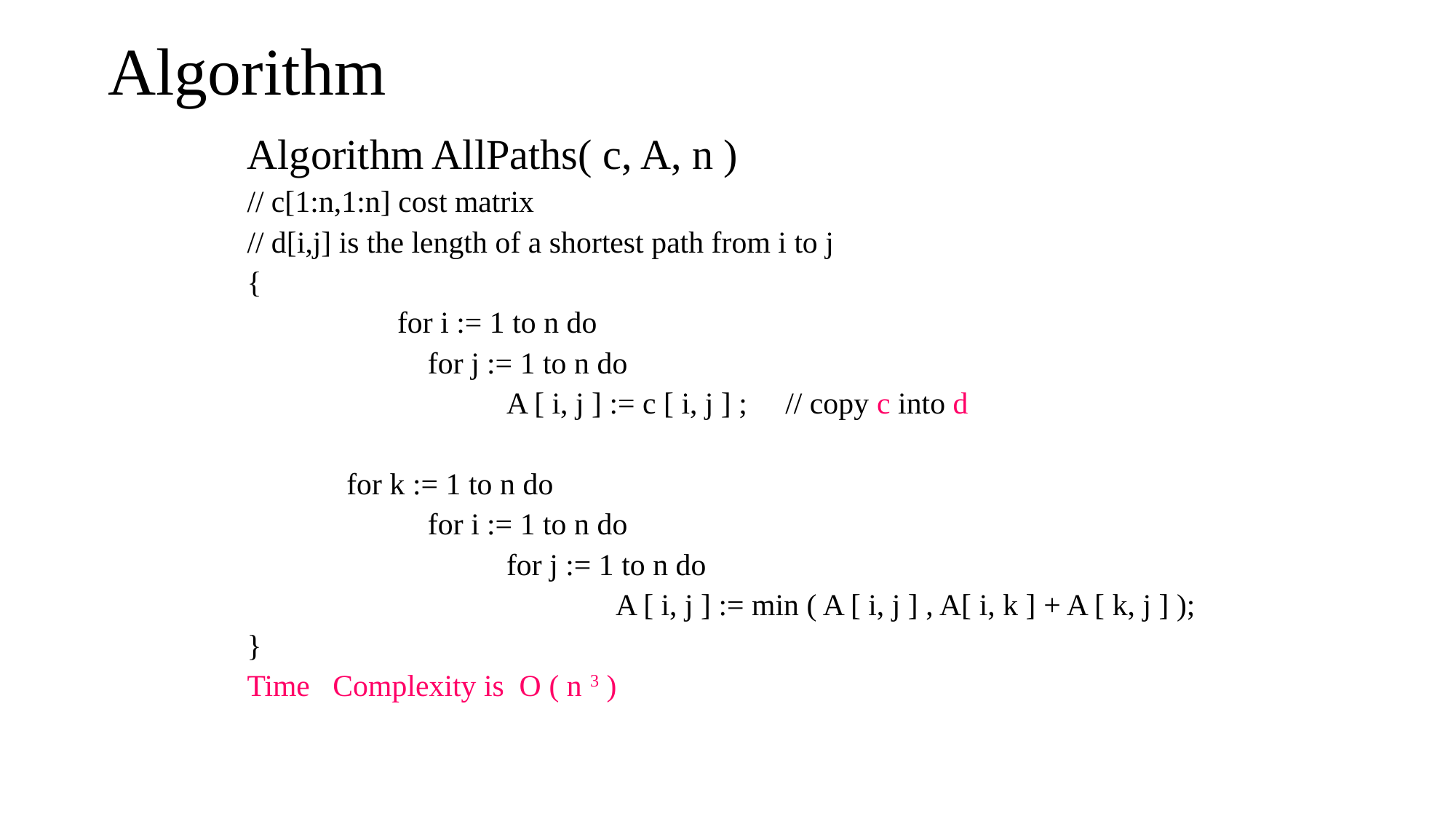

# Algorithm
Algorithm AllPaths( c, A, n )
// c[1:n,1:n] cost matrix
// d[i,j] is the length of a shortest path from i to j
{
		for i := 1 to n do
		    for j := 1 to n do
			A [ i, j ] := c [ i, j ] ;     // copy c into d

             for k := 1 to n do
		    for i := 1 to n do
			for j := 1 to n do
				A [ i, j ] := min ( A [ i, j ] , A[ i, k ] + A [ k, j ] );
}
Time   Complexity is  O ( n 3 )